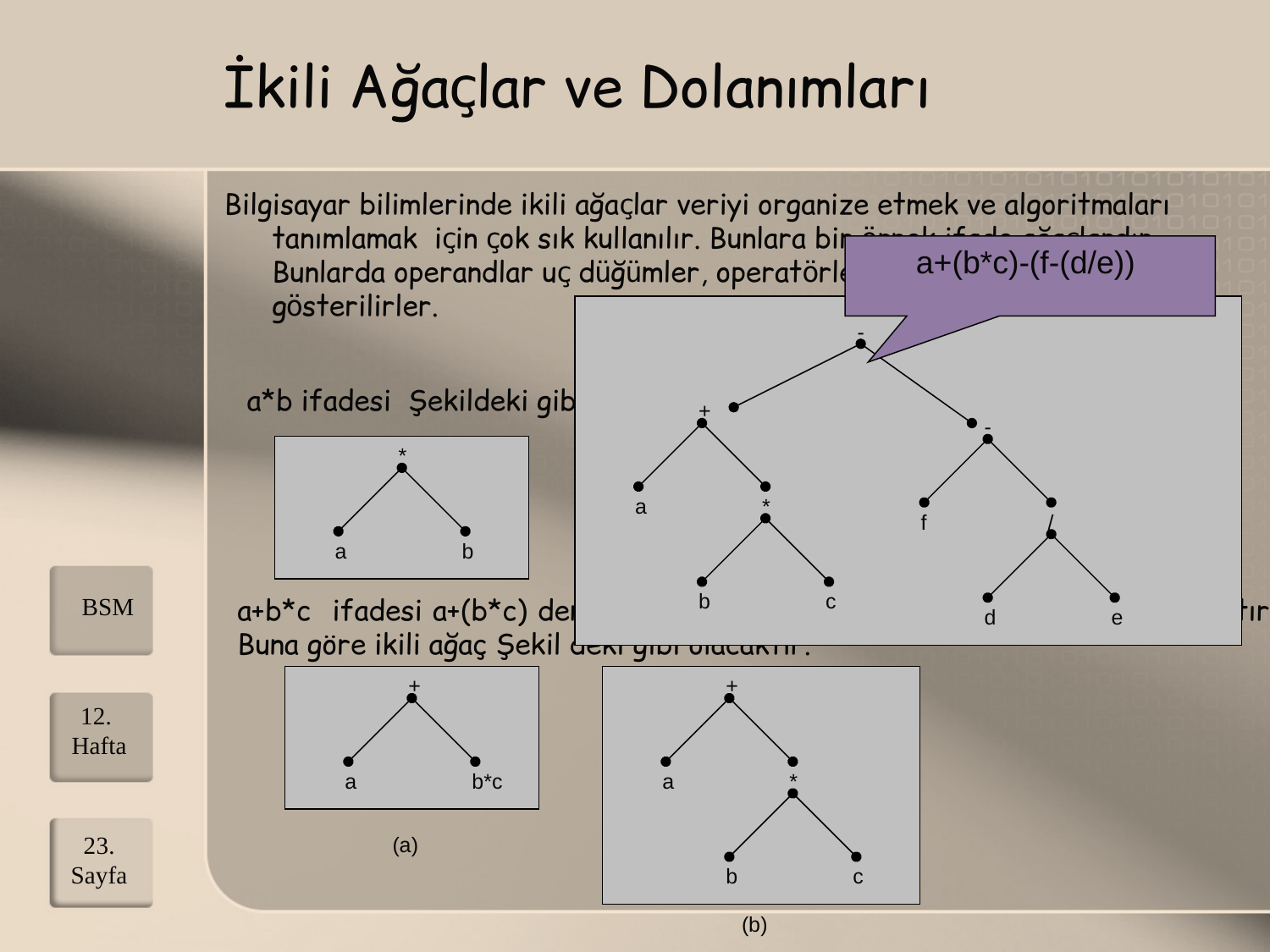

# İkili Ağaçlar ve Dolanımları
Bilgisayar bilimlerinde ikili ağaçlar veriyi organize etmek ve algoritmaları tanımlamak  için çok sık kullanılır. Bunlara bir örnek ifade ağaçlardır. Bunlarda operandlar uç düğümler, operatörler ise iç düğümler olarak gösterilirler.
a+(b*c)-(f-(d/e))

-

+
-

a
*
f
/

b
c
d
e
 a*b ifadesi  Şekildeki gibi ikili ağaçla gösterilebilir.

*

a
b
BSM
a+b*c  ifadesi a+(b*c) demektir. Yani  önce çarpma sonra toplama yapılacaktır . Buna göre ikili ağaç Şekil deki gibi olacaktır.

+

a
b*c

+

a
*

b
c
(a)
(b)
12.  Hafta
23. Sayfa